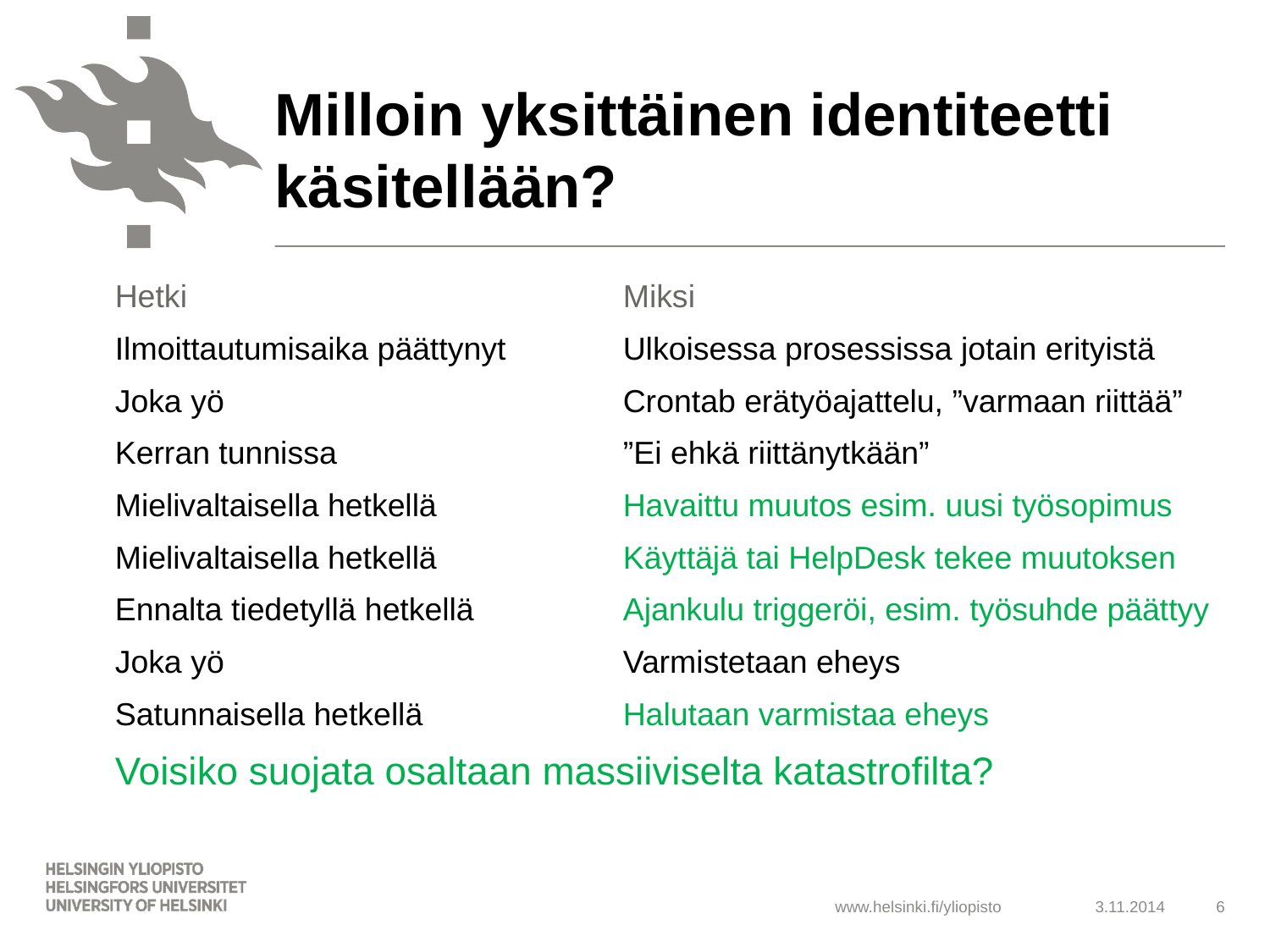

# Milloin yksittäinen identiteetti käsitellään?
Hetki				Miksi
Ilmoittautumisaika päättynyt 	Ulkoisessa prosessissa jotain erityistä
Joka yö				Crontab erätyöajattelu, ”varmaan riittää”
Kerran tunnissa			”Ei ehkä riittänytkään”
Mielivaltaisella hetkellä		Havaittu muutos esim. uusi työsopimus
Mielivaltaisella hetkellä 		Käyttäjä tai HelpDesk tekee muutoksen
Ennalta tiedetyllä hetkellä		Ajankulu triggeröi, esim. työsuhde päättyy
Joka yö				Varmistetaan eheys
Satunnaisella hetkellä		Halutaan varmistaa eheys
Voisiko suojata osaltaan massiiviselta katastrofilta?
3.11.2014
6